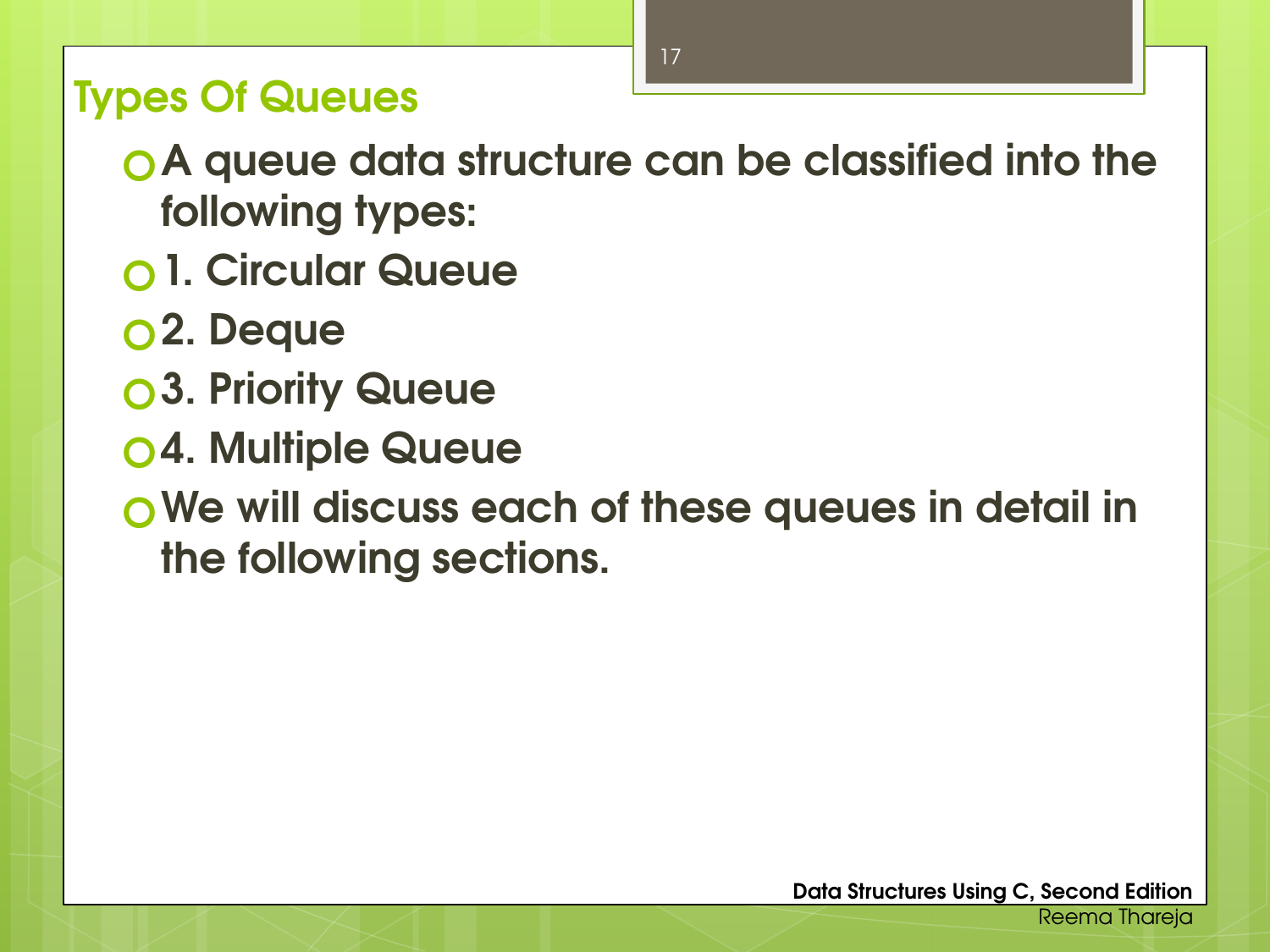

17
# Types Of Queues
A queue data structure can be classified into the following types:
1. Circular Queue
2. Deque
3. Priority Queue
4. Multiple Queue
We will discuss each of these queues in detail in the following sections.
Data Structures Using C, Second Edition
Reema Thareja